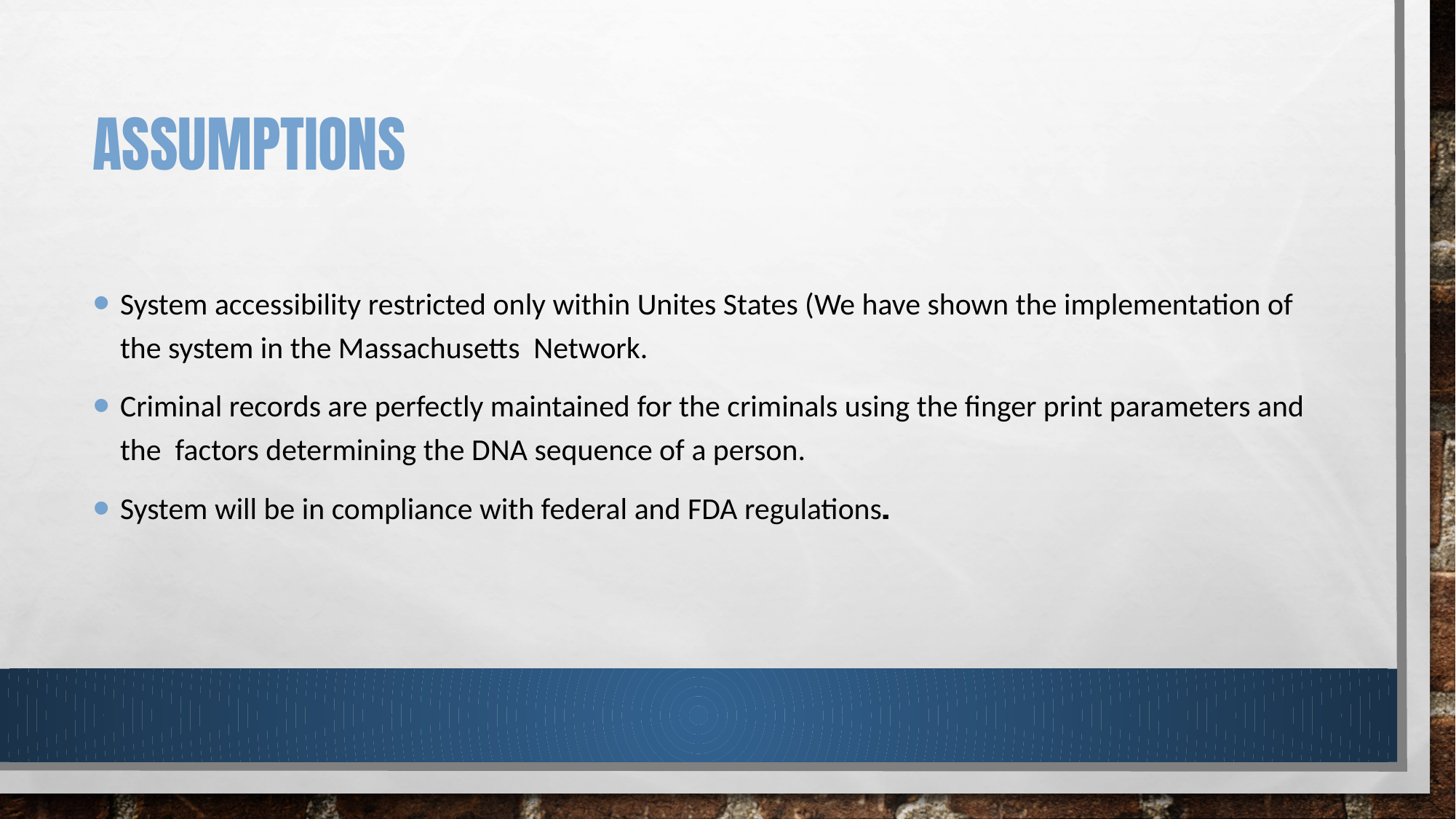

# Assumptions
System accessibility restricted only within Unites States (We have shown the implementation of the system in the Massachusetts  Network.
Criminal records are perfectly maintained for the criminals using the finger print parameters and the  factors determining the DNA sequence of a person.
System will be in compliance with federal and FDA regulations.